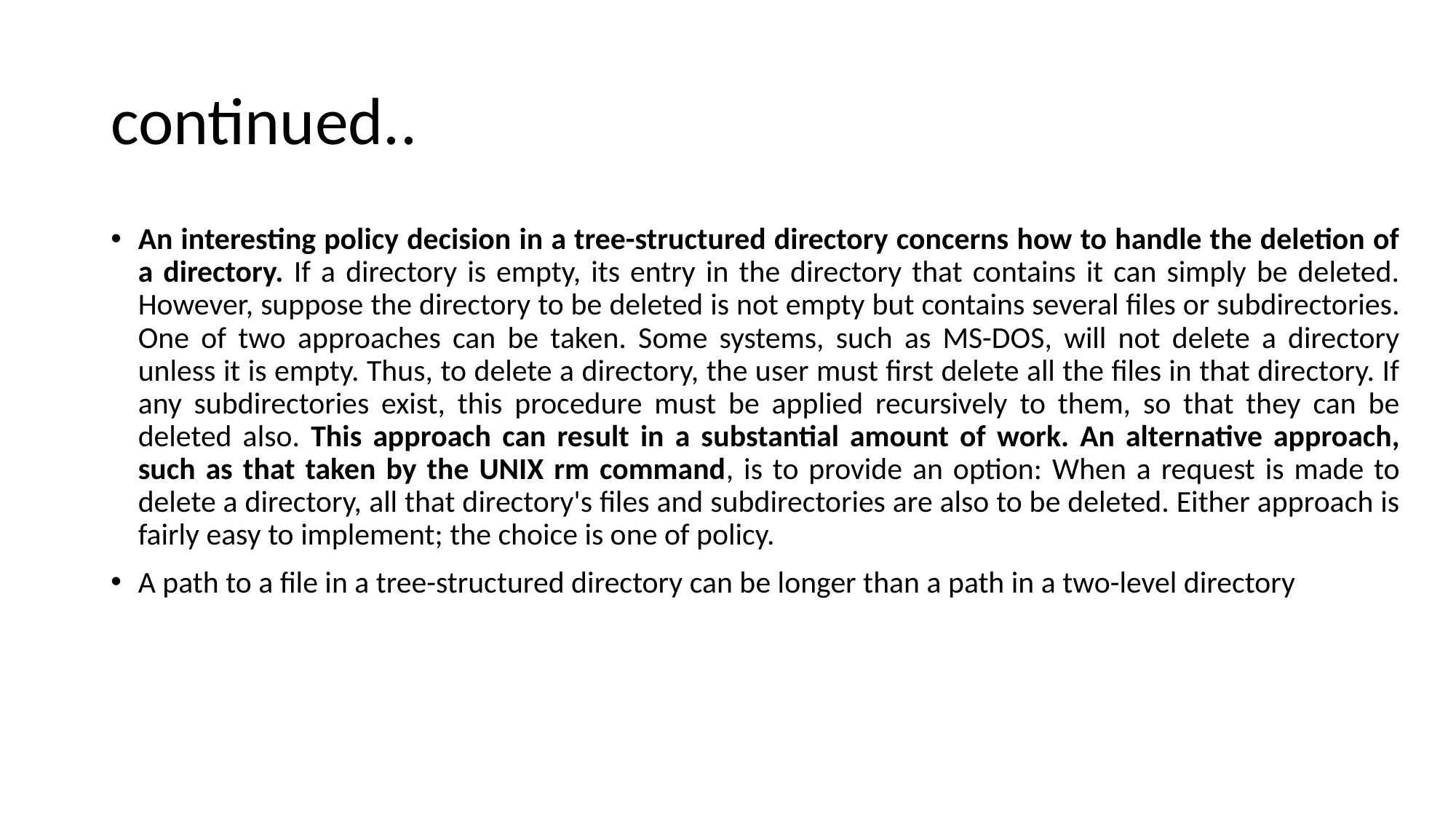

continued..
An interesting policy decision in a tree-structured directory concerns how to handle the deletion of a directory. If a directory is empty, its entry in the directory that contains it can simply be deleted. However, suppose the directory to be deleted is not empty but contains several files or subdirectories. One of two approaches can be taken. Some systems, such as MS-DOS, will not delete a directory unless it is empty. Thus, to delete a directory, the user must first delete all the files in that directory. If any subdirectories exist, this procedure must be applied recursively to them, so that they can be deleted also. This approach can result in a substantial amount of work. An alternative approach, such as that taken by the UNIX rm command, is to provide an option: When a request is made to delete a directory, all that directory's files and subdirectories are also to be deleted. Either approach is fairly easy to implement; the choice is one of policy.
A path to a file in a tree-structured directory can be longer than a path in a two-level directory